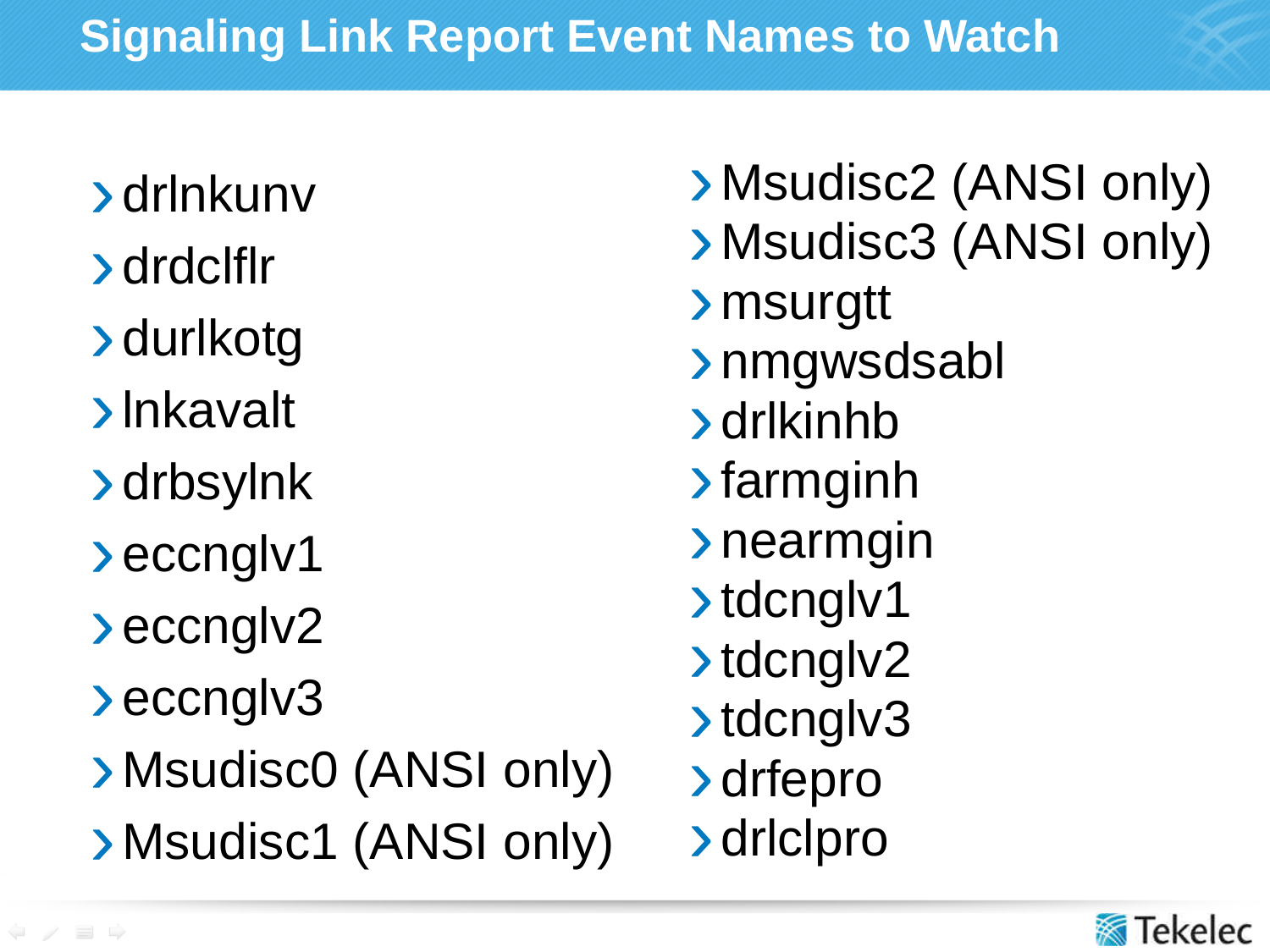

# Signaling Link Report Event Names to Watch
drlnkunv
drdclflr
durlkotg
lnkavalt
drbsylnk
eccnglv1
eccnglv2
eccnglv3
Msudisc0 (ANSI only)
Msudisc1 (ANSI only)

Msudisc2 (ANSI only)
Msudisc3 (ANSI only)
msurgtt
nmgwsdsabl
drlkinhb
farmginh
nearmgin
tdcnglv1
tdcnglv2
tdcnglv3
drfepro
drlclpro